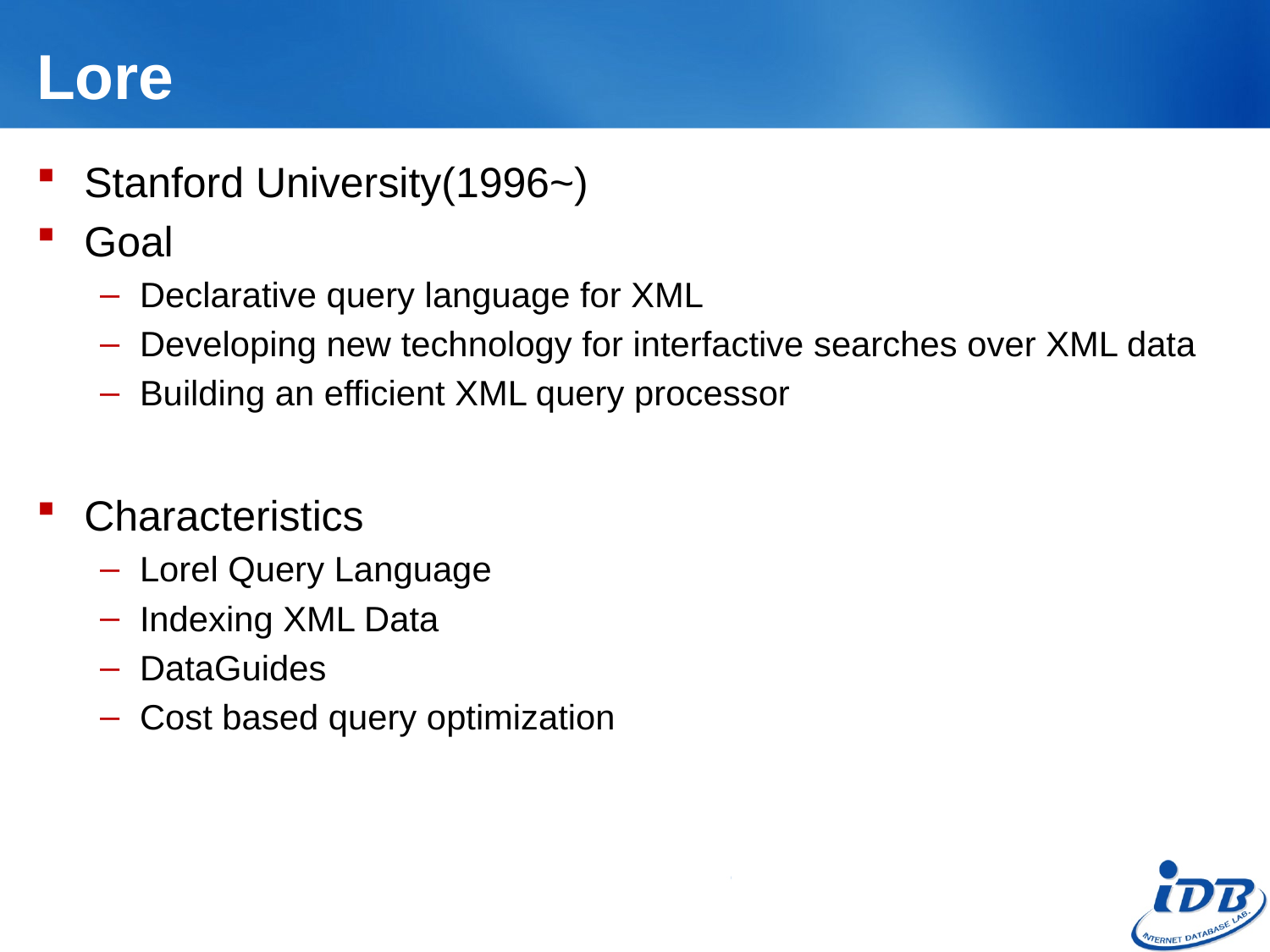

# Lore
Stanford University(1996~)
Goal
Declarative query language for XML
Developing new technology for interfactive searches over XML data
Building an efficient XML query processor

Characteristics
Lorel Query Language
Indexing XML Data
DataGuides
Cost based query optimization